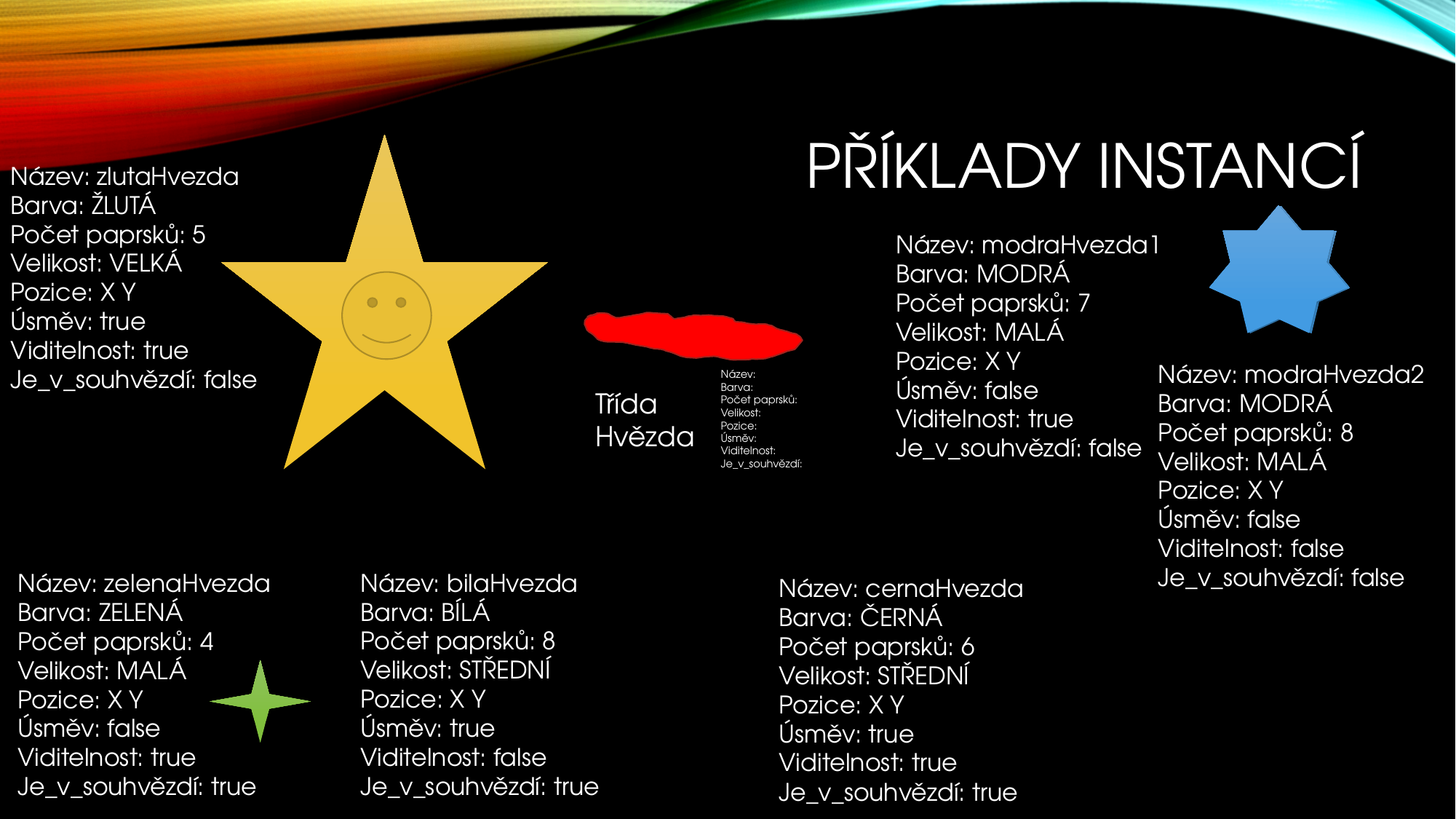

# Příklady instancí

Název: zlutaHvezda
Barva: ŽLUTÁ
Počet paprsků: 5
Velikost: VELKÁ
Pozice: X Y
Úsměv: true
Viditelnost: true
Je_v_souhvězdí: false

Název: modraHvezda1
Barva: MODRÁ
Počet paprsků: 7
Velikost: MALÁ
Pozice: X Y
Úsměv: false
Viditelnost: true
Je_v_souhvězdí: false

Název: modraHvezda2
Barva: MODRÁ
Počet paprsků: 8
Velikost: MALÁ
Pozice: X Y
Úsměv: false
Viditelnost: false
Je_v_souhvězdí: false
Název:
Barva:
Počet paprsků:
Velikost:
Pozice:
Úsměv:
Viditelnost:
Je_v_souhvězdí:
Třída Hvězda
Název: bilaHvezda
Barva: BÍLÁ
Počet paprsků: 8
Velikost: STŘEDNÍ
Pozice: X Y
Úsměv: true
Viditelnost: false
Je_v_souhvězdí: true
Název: zelenaHvezda
Barva: ZELENÁ
Počet paprsků: 4
Velikost: MALÁ
Pozice: X Y
Úsměv: false
Viditelnost: true
Je_v_souhvězdí: true
Název: cernaHvezda
Barva: ČERNÁ
Počet paprsků: 6
Velikost: STŘEDNÍ
Pozice: X Y
Úsměv: true
Viditelnost: true
Je_v_souhvězdí: true